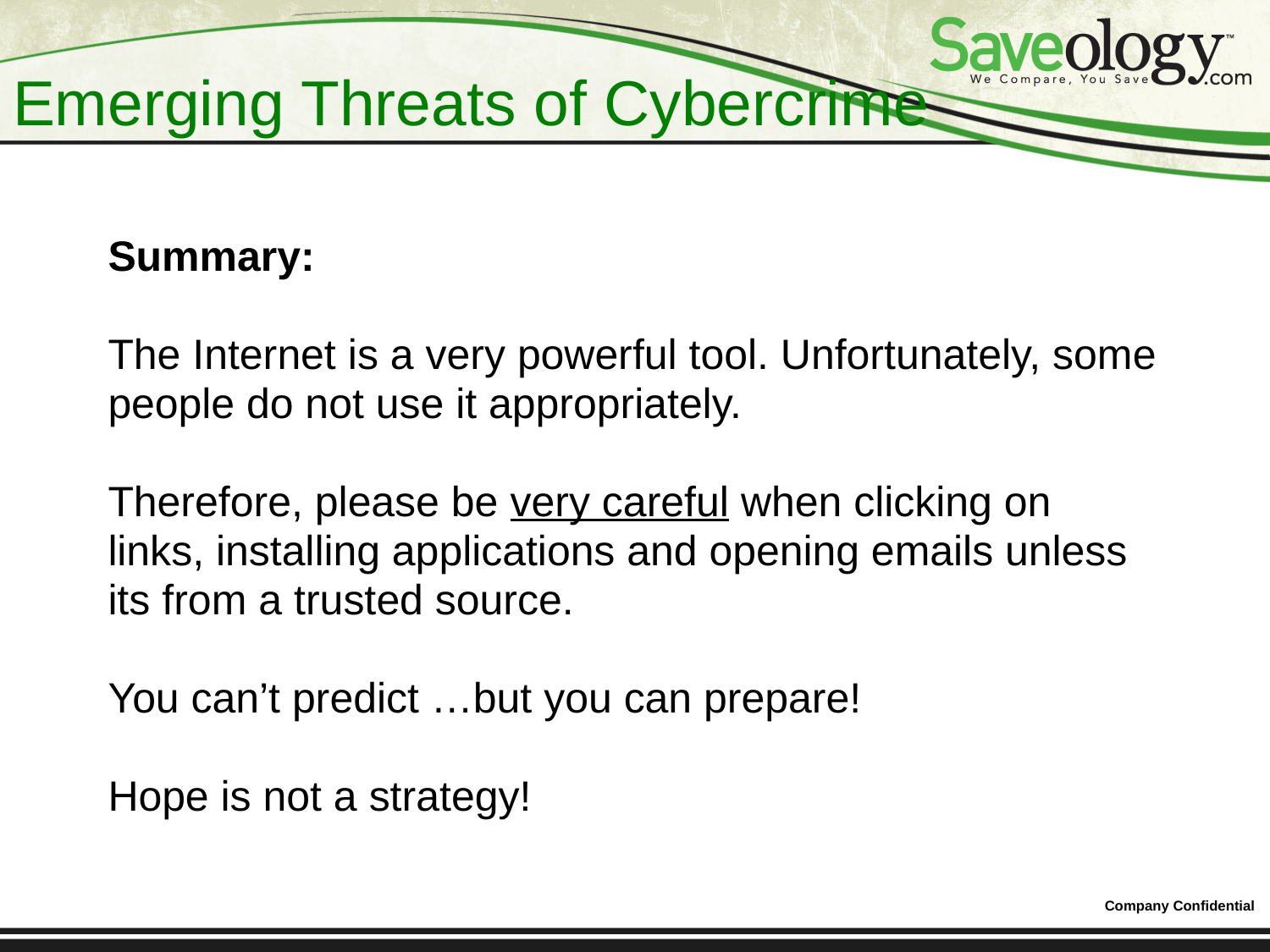

# Emerging Threats of Cybercrime
Summary:

The Internet is a very powerful tool. Unfortunately, some
people do not use it appropriately.

Therefore, please be very careful when clicking on
links, installing applications and opening emails unless
its from a trusted source.

You can’t predict …but you can prepare!

Hope is not a strategy!